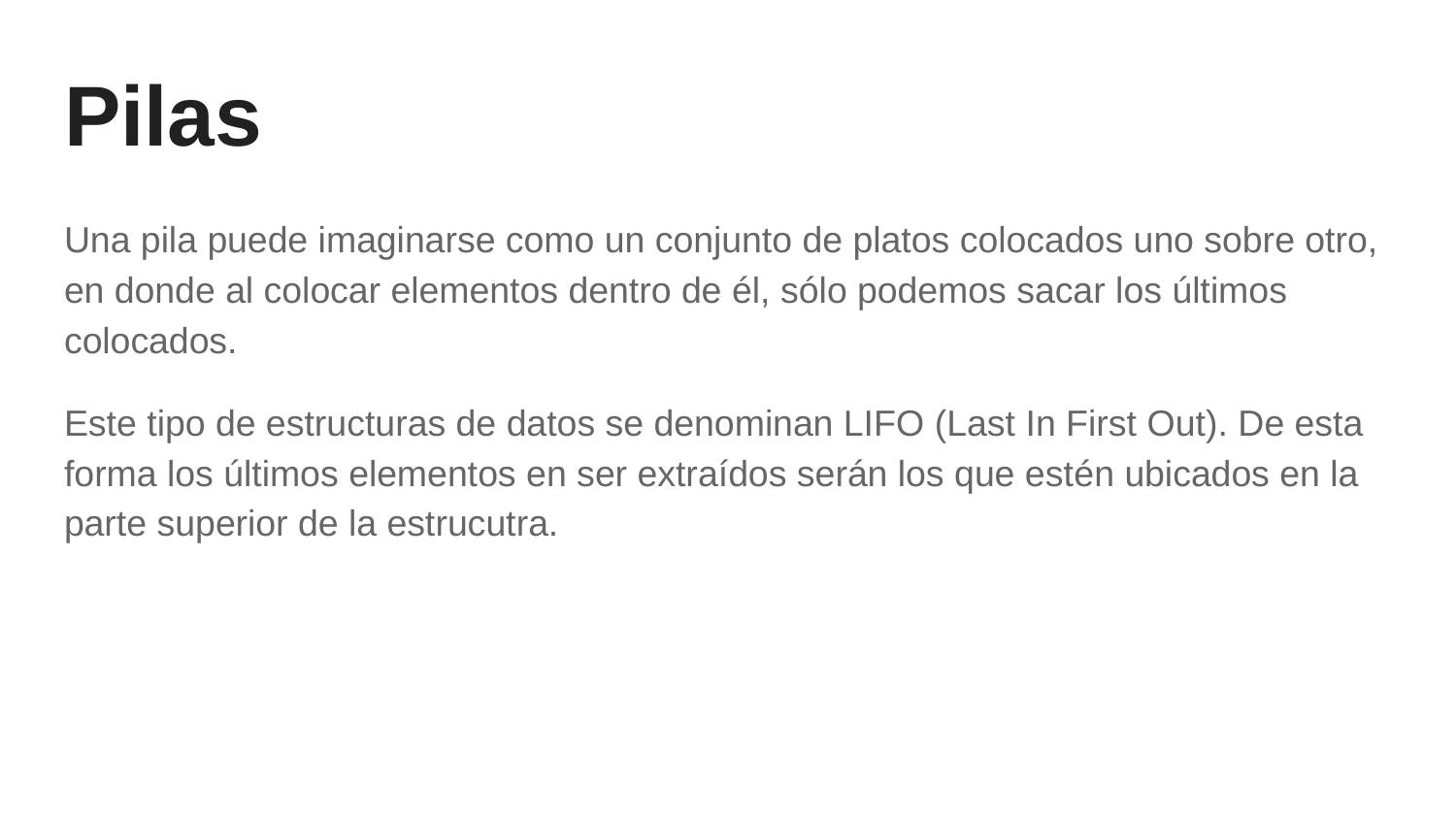

# Pilas
Una pila puede imaginarse como un conjunto de platos colocados uno sobre otro, en donde al colocar elementos dentro de él, sólo podemos sacar los últimos colocados.
Este tipo de estructuras de datos se denominan LIFO (Last In First Out). De esta forma los últimos elementos en ser extraídos serán los que estén ubicados en la parte superior de la estrucutra.